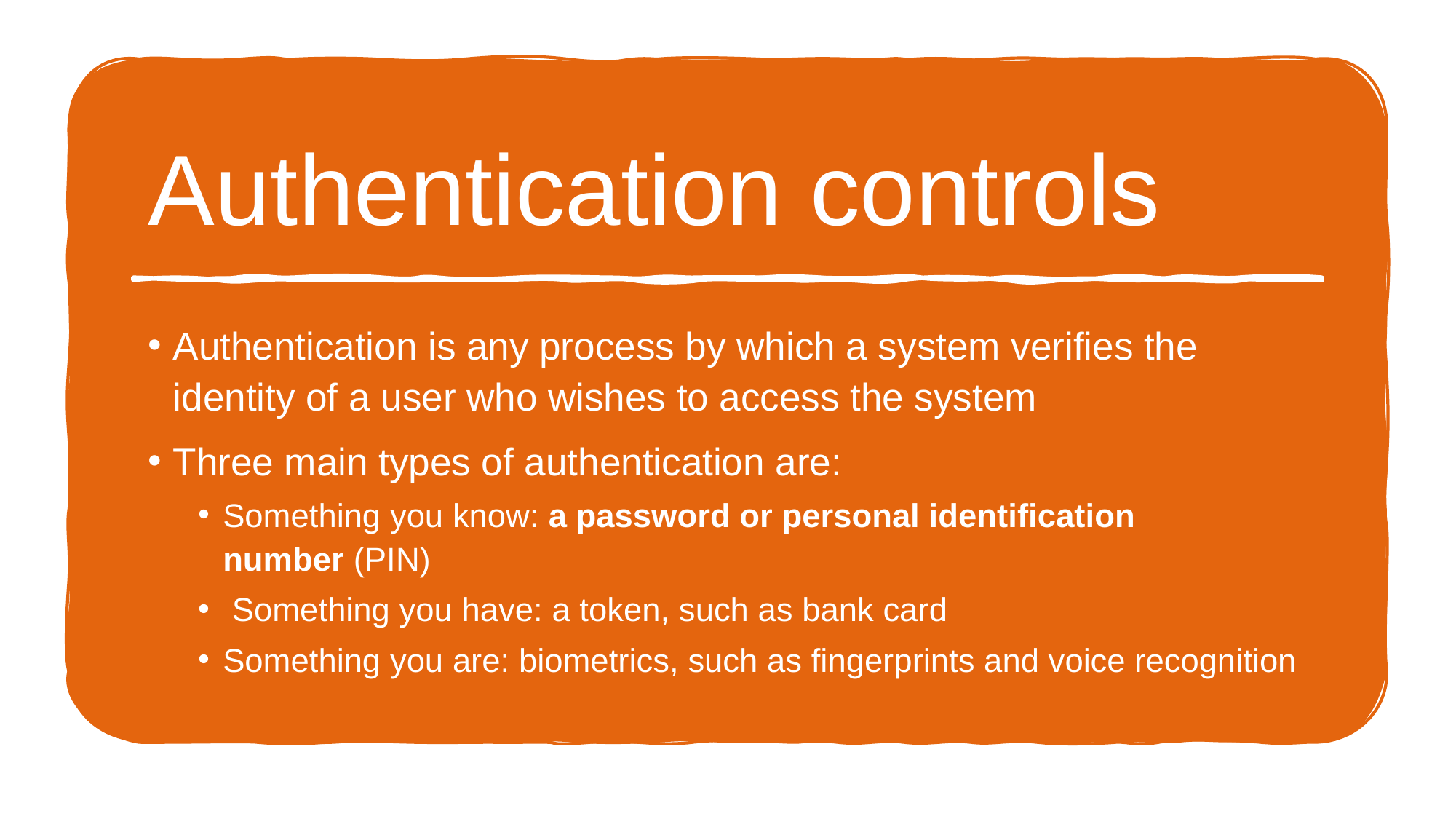

# Authentication controls

Authentication is any process by which a system verifies the identity of a user who wishes to access the system
Three main types of authentication are:
Something you know: a password or personal identification number (PIN)
 Something you have: a token, such as bank card
Something you are: biometrics, such as fingerprints and voice recognition